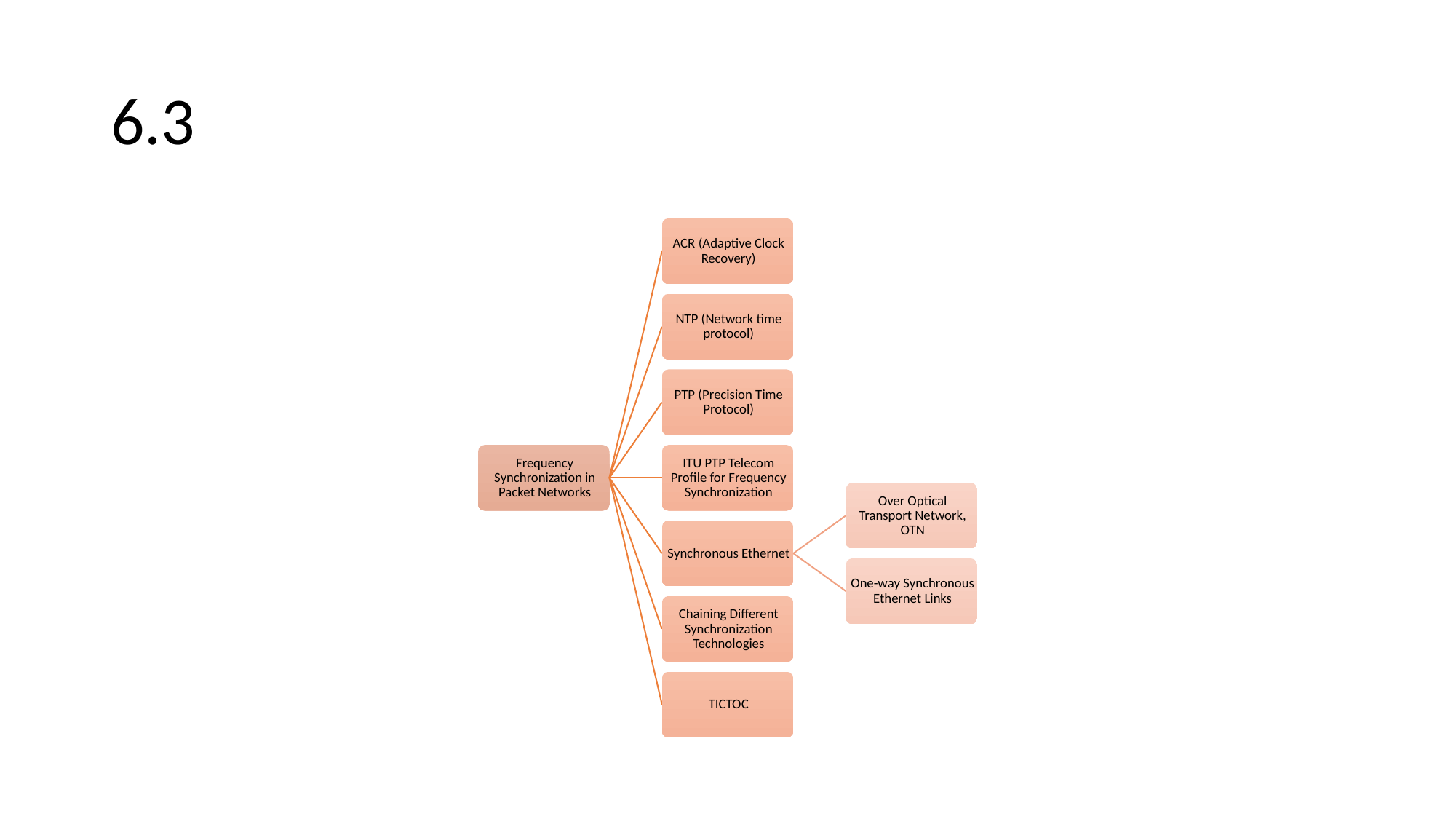

# 6.3
Frequency Synchronization in Packet Networks

ACR (Adaptive Clock Recovery)

NTP (Network time protocol)

PTP (Precision Time Protocol)

ITU PTP Telecom Profile for Frequency Synchronization

Synchronous Ethernet

Over Optical Transport Network, OTN

One-way Synchronous Ethernet Links

Chaining Different Synchronization Technologies

TICTOC